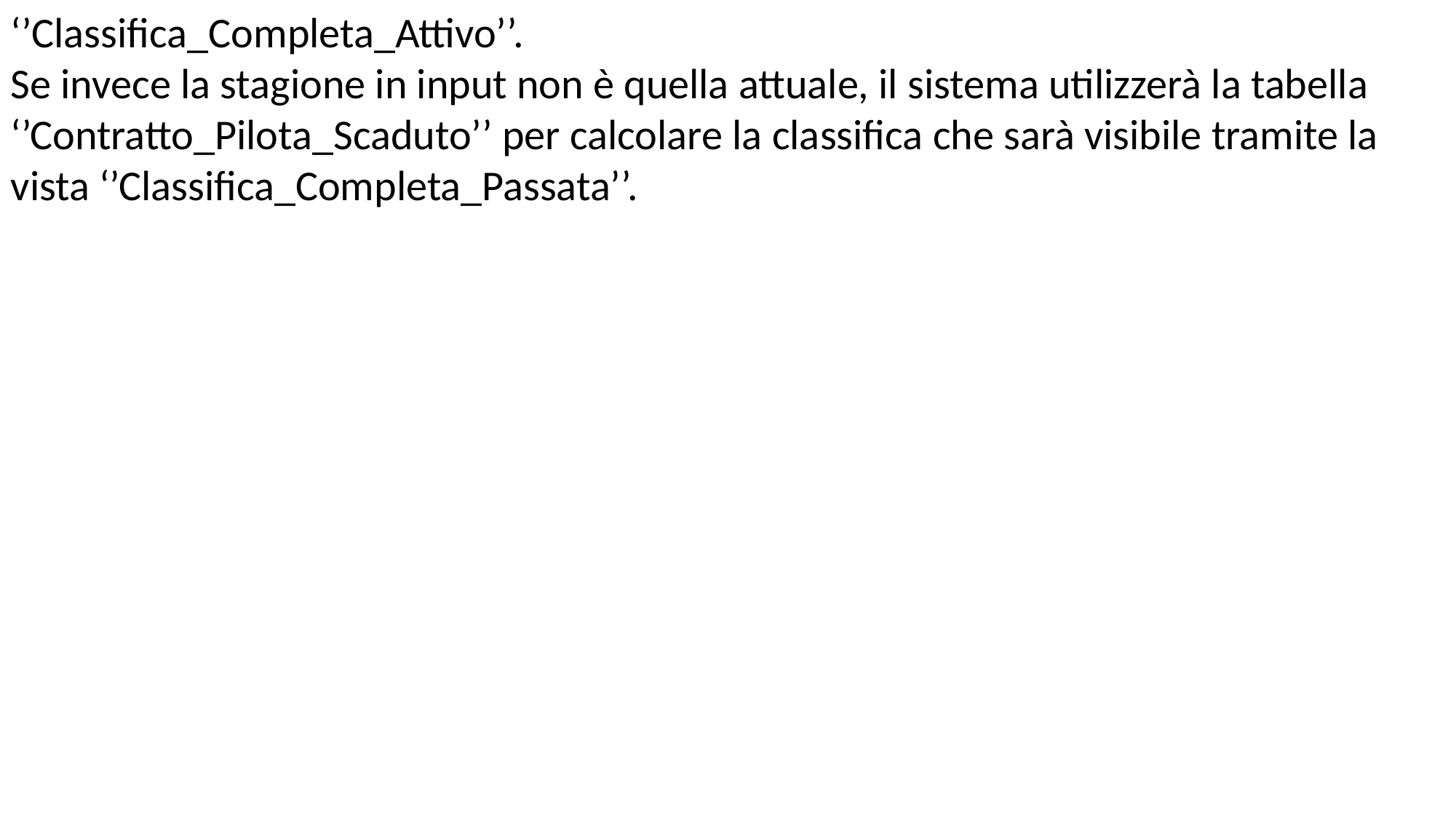

‘’Classifica_Completa_Attivo’’.
Se invece la stagione in input non è quella attuale, il sistema utilizzerà la tabella ‘’Contratto_Pilota_Scaduto’’ per calcolare la classifica che sarà visibile tramite la vista ‘’Classifica_Completa_Passata’’.